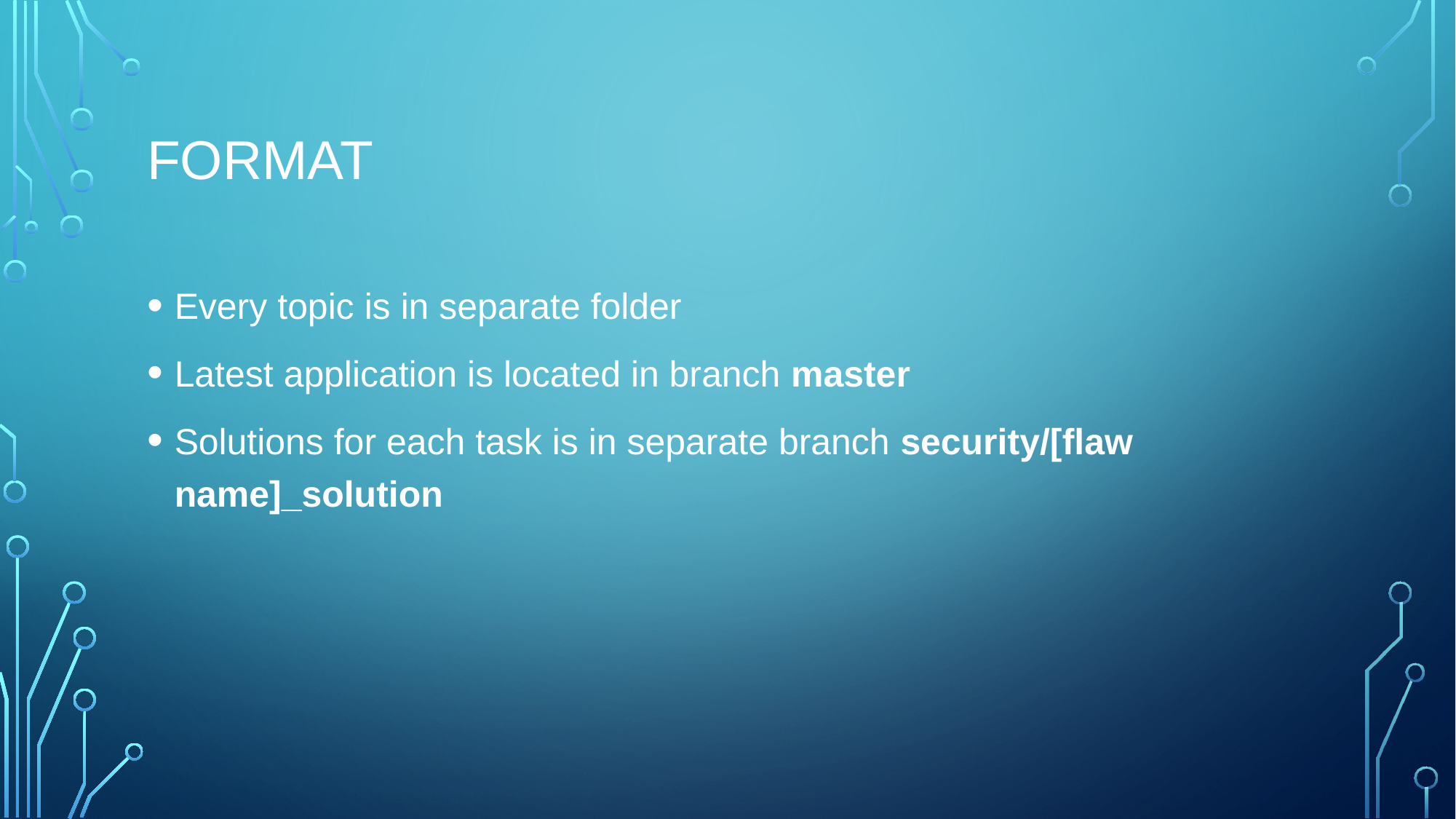

# Format
Every topic is in separate folder
Latest application is located in branch master
Solutions for each task is in separate branch security/[flaw name]_solution